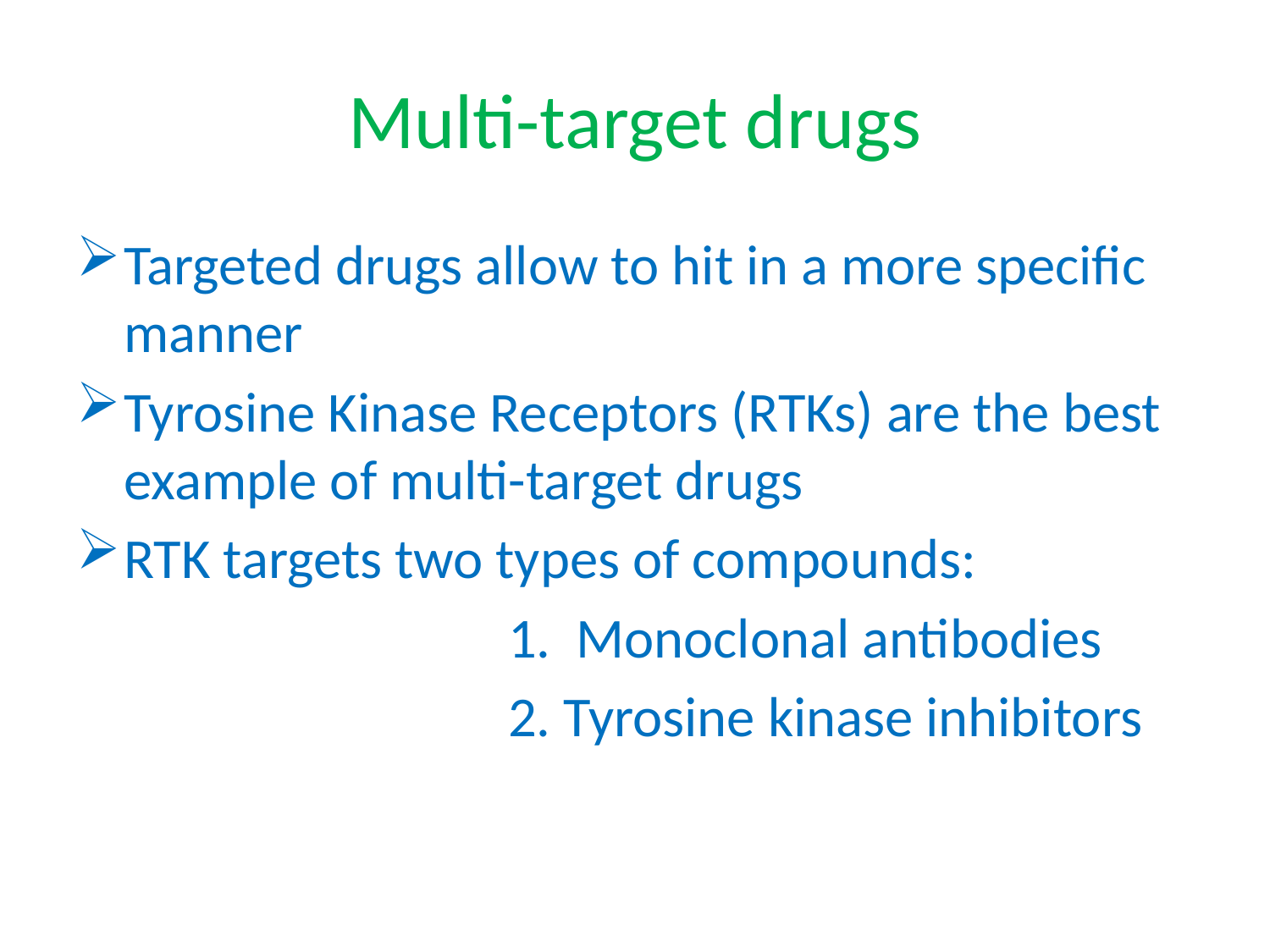

# Multi-target drugs
Targeted drugs allow to hit in a more specific manner
Tyrosine Kinase Receptors (RTKs) are the best example of multi-target drugs
RTK targets two types of compounds:
                                  1.  Monoclonal antibodies
                                  2. Tyrosine kinase inhibitors